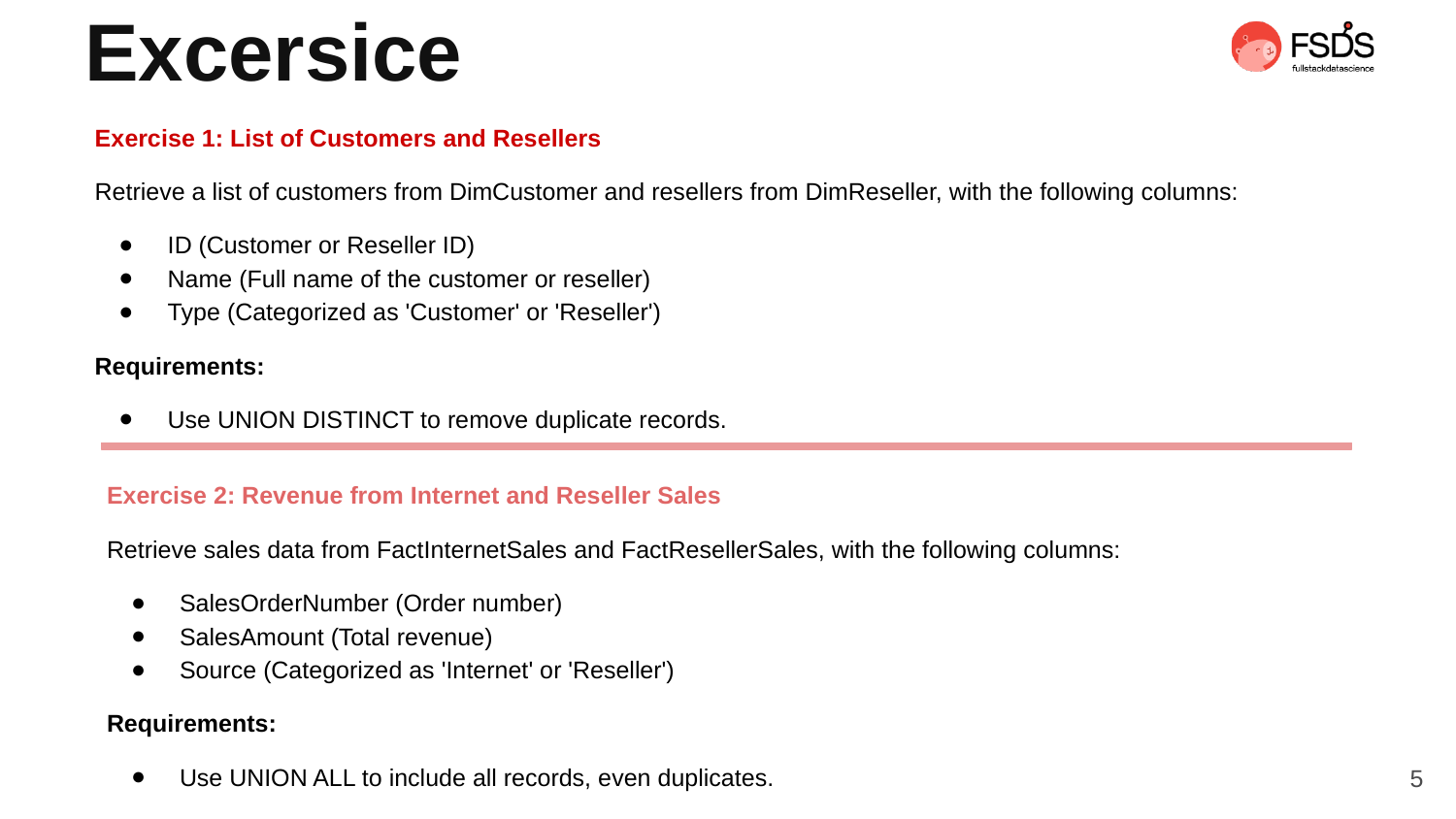

Excersice

Exercise 1: List of Customers and Resellers
Retrieve a list of customers from DimCustomer and resellers from DimReseller, with the following columns:
ID (Customer or Reseller ID)
Name (Full name of the customer or reseller)
Type (Categorized as 'Customer' or 'Reseller')
Requirements:
Use UNION DISTINCT to remove duplicate records.

Exercise 2: Revenue from Internet and Reseller Sales
Retrieve sales data from FactInternetSales and FactResellerSales, with the following columns:
SalesOrderNumber (Order number)
SalesAmount (Total revenue)
Source (Categorized as 'Internet' or 'Reseller')
Requirements:
Use UNION ALL to include all records, even duplicates.

5